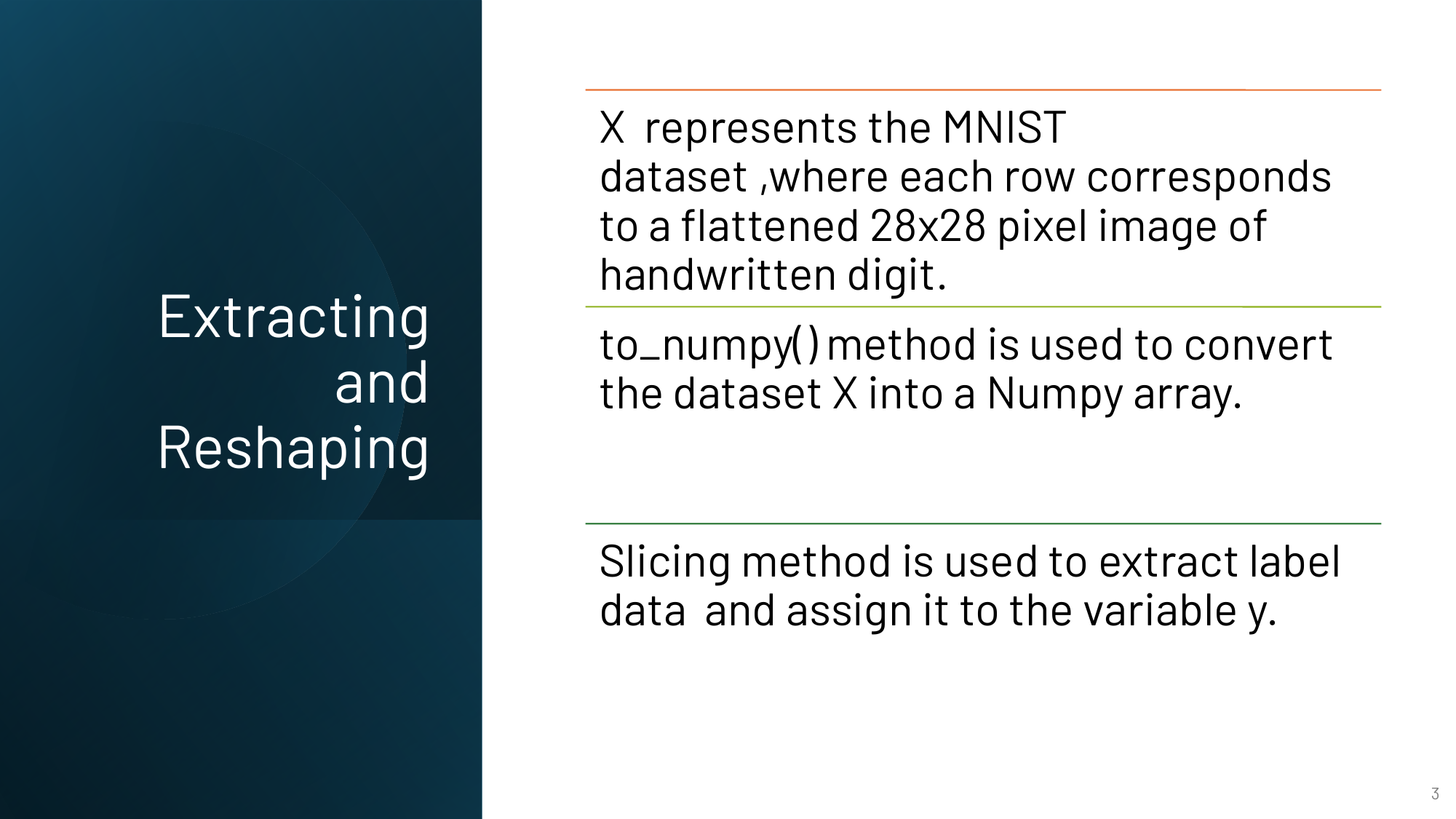

X  represents the MNIST dataset ,where each row corresponds to a flattened 28x28 pixel image of handwritten digit.
to_numpy() method is used to convert the dataset X into a Numpy array.
Slicing method is used to extract label data  and assign it to the variable y.

# Extracting and Reshaping

3